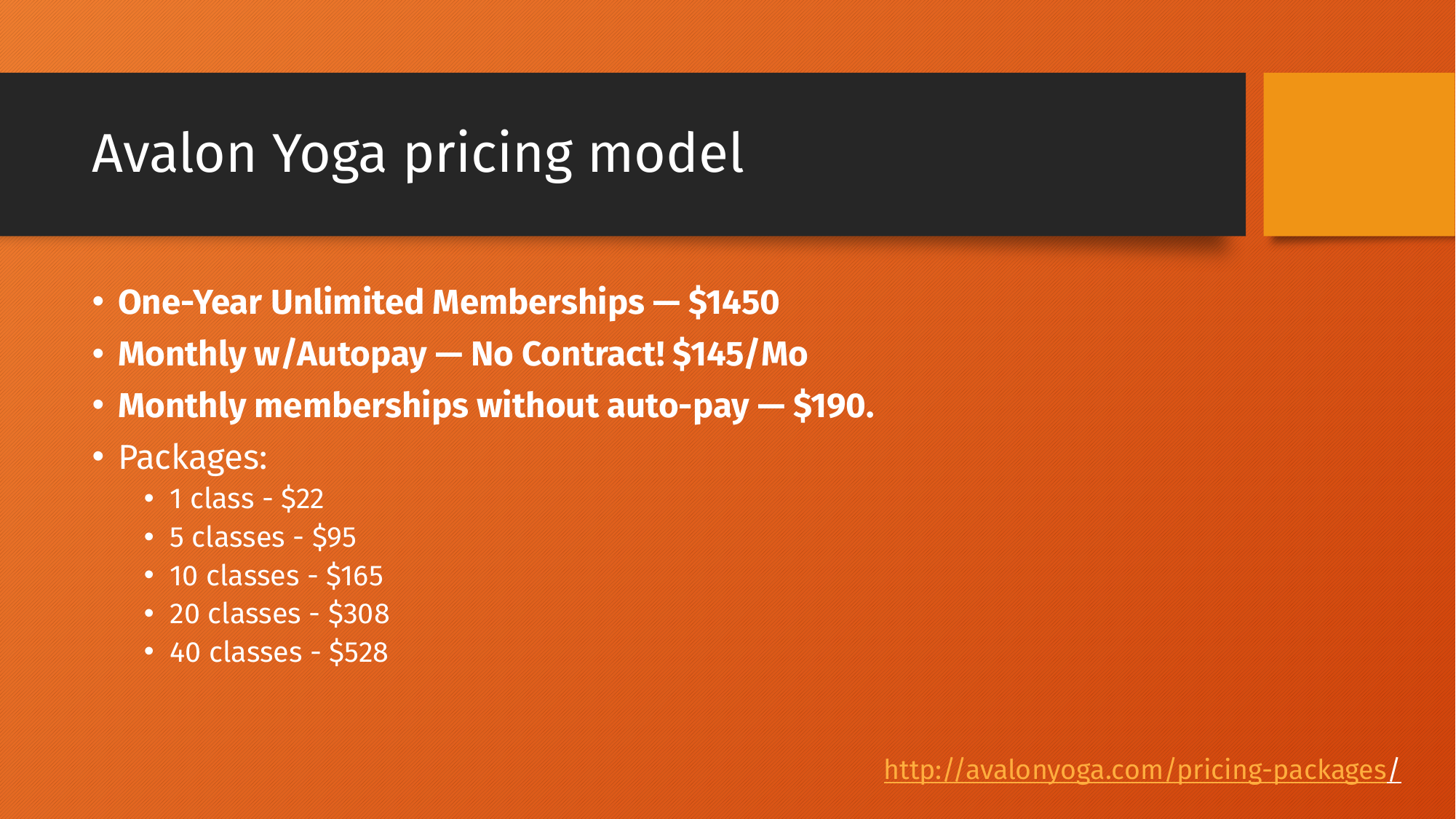

# Avalon Yoga pricing model
One-Year Unlimited Memberships — $1450
Monthly w/Autopay — No Contract! $145/Mo
Monthly memberships without auto-pay — $190.
Packages:
1 class - $22
5 classes - $95
10 classes - $165
20 classes - $308
40 classes - $528

http://avalonyoga.com/pricing-packages/